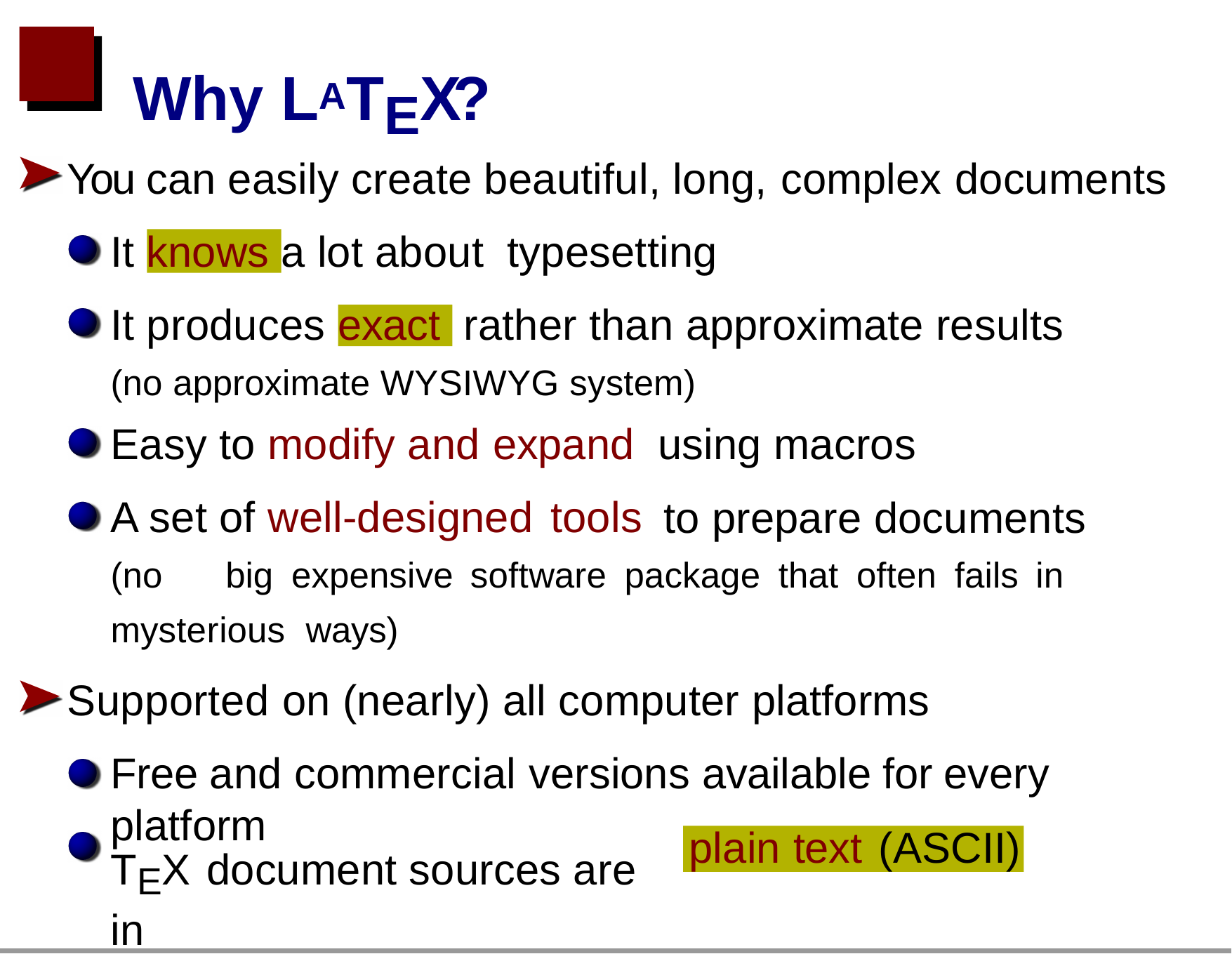

# Why LATEX?
You can easily create beautiful, long, complex documents
It knows a lot about typesetting
It produces exact  rather than approximate results
(no approximate WYSIWYG system)

Easy to modify and expand  A set of well-designed tools
using macros
to prepare documents

(no	big	expensive	software	package	that	often	fails	in	mysterious  ways)
Supported on (nearly) all computer platforms
Free and commercial versions available for every platform

TEX  document sources are in
plain text (ASCII)